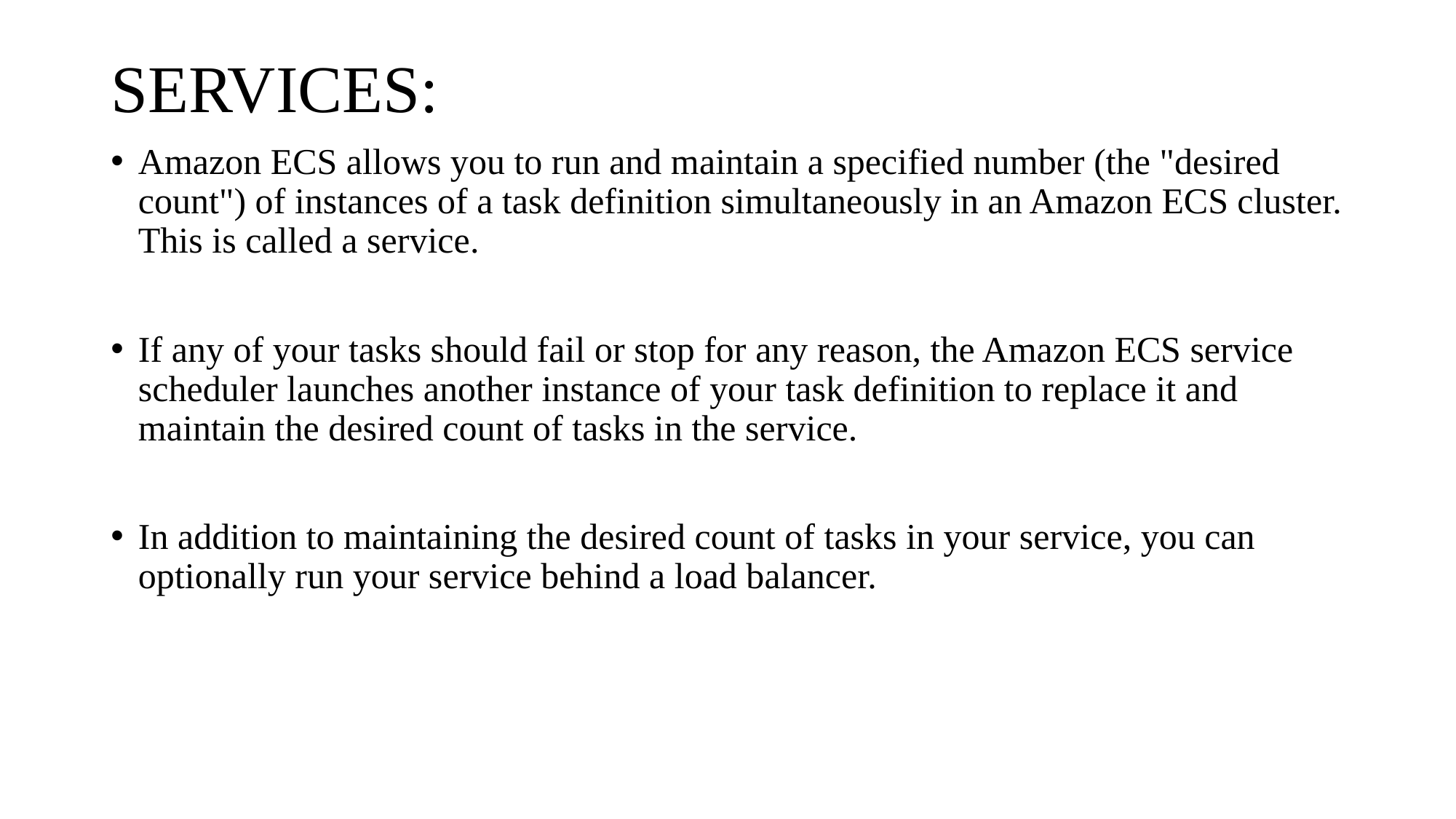

# SERVICES:
Amazon ECS allows you to run and maintain a specified number (the "desired count") of instances of a task definition simultaneously in an Amazon ECS cluster. This is called a service.

If any of your tasks should fail or stop for any reason, the Amazon ECS service scheduler launches another instance of your task definition to replace it and maintain the desired count of tasks in the service.

In addition to maintaining the desired count of tasks in your service, you can optionally run your service behind a load balancer.